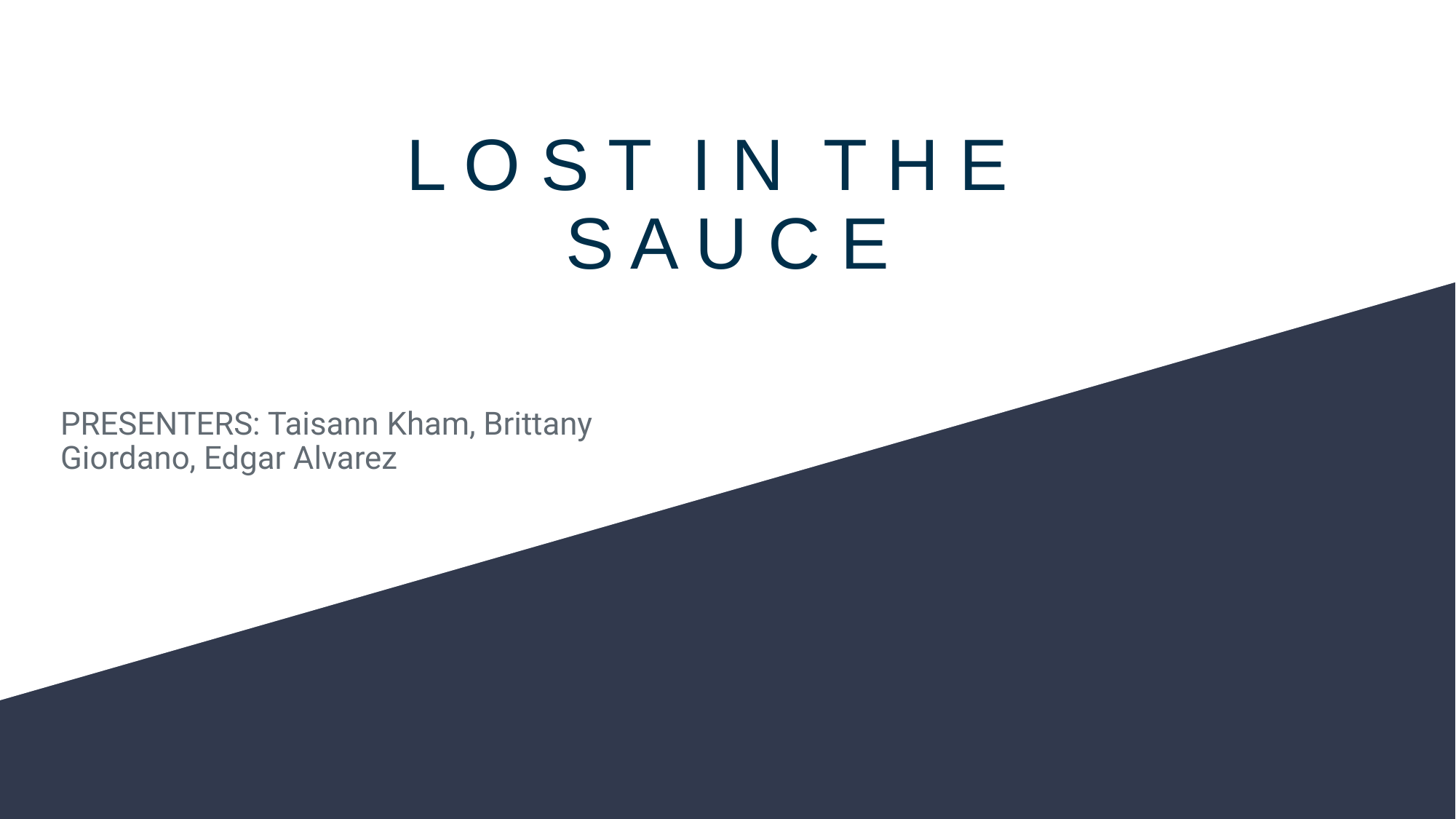

# L O S T  I N  T H E
S A U C E

PRESENTERS: Taisann Kham, Brittany Giordano, Edgar Alvarez